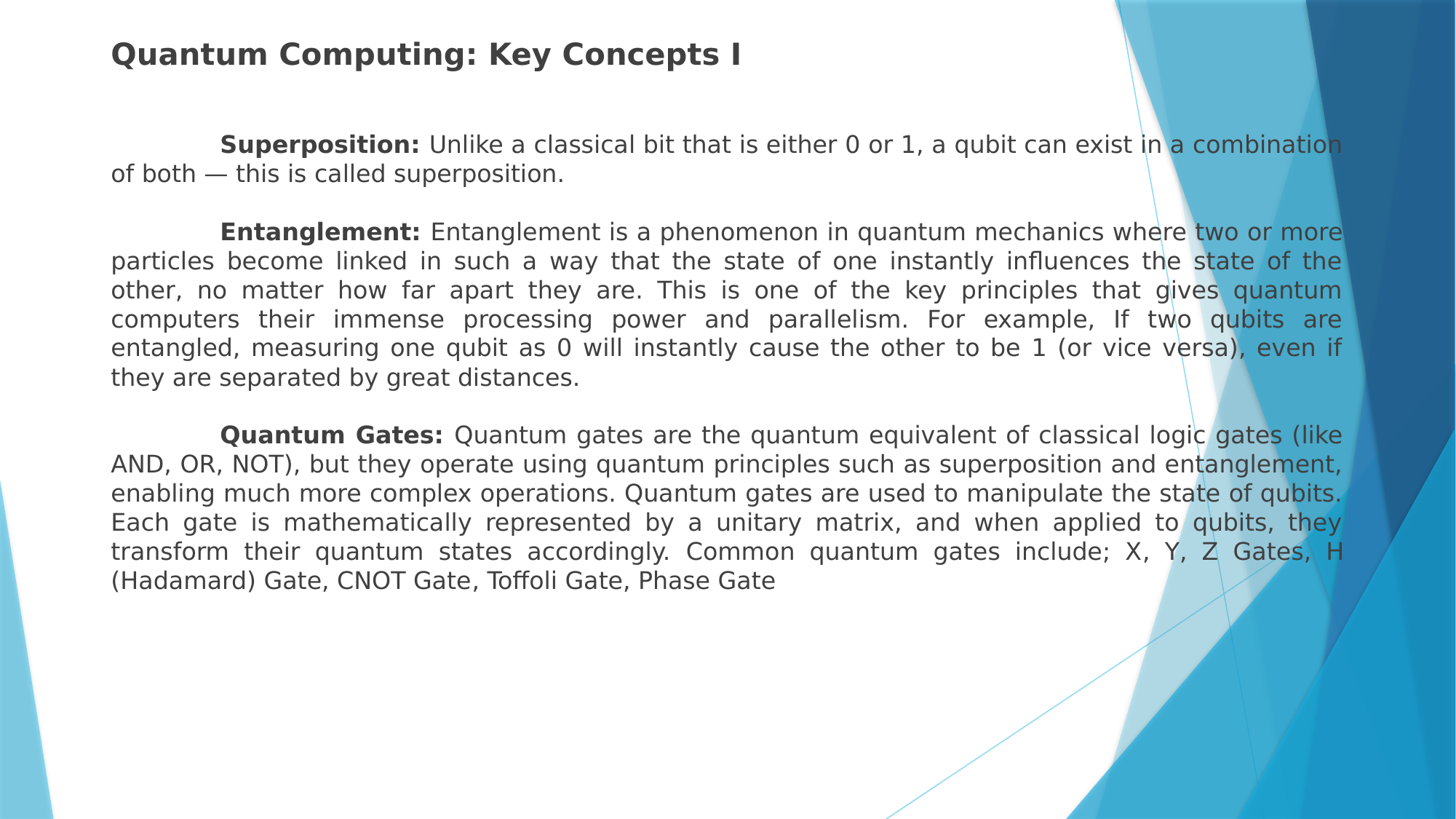

Quantum Computing: Key Concepts I

	Superposition: Unlike a classical bit that is either 0 or 1, a qubit can exist in a combination of both — this is called superposition.

	Entanglement: Entanglement is a phenomenon in quantum mechanics where two or more particles become linked in such a way that the state of one instantly influences the state of the other, no matter how far apart they are. This is one of the key principles that gives quantum computers their immense processing power and parallelism. For example, If two qubits are entangled, measuring one qubit as 0 will instantly cause the other to be 1 (or vice versa), even if they are separated by great distances.

	Quantum Gates: Quantum gates are the quantum equivalent of classical logic gates (like AND, OR, NOT), but they operate using quantum principles such as superposition and entanglement, enabling much more complex operations. Quantum gates are used to manipulate the state of qubits. Each gate is mathematically represented by a unitary matrix, and when applied to qubits, they transform their quantum states accordingly. Common quantum gates include; X, Y, Z Gates, H (Hadamard) Gate, CNOT Gate, Toffoli Gate, Phase Gate